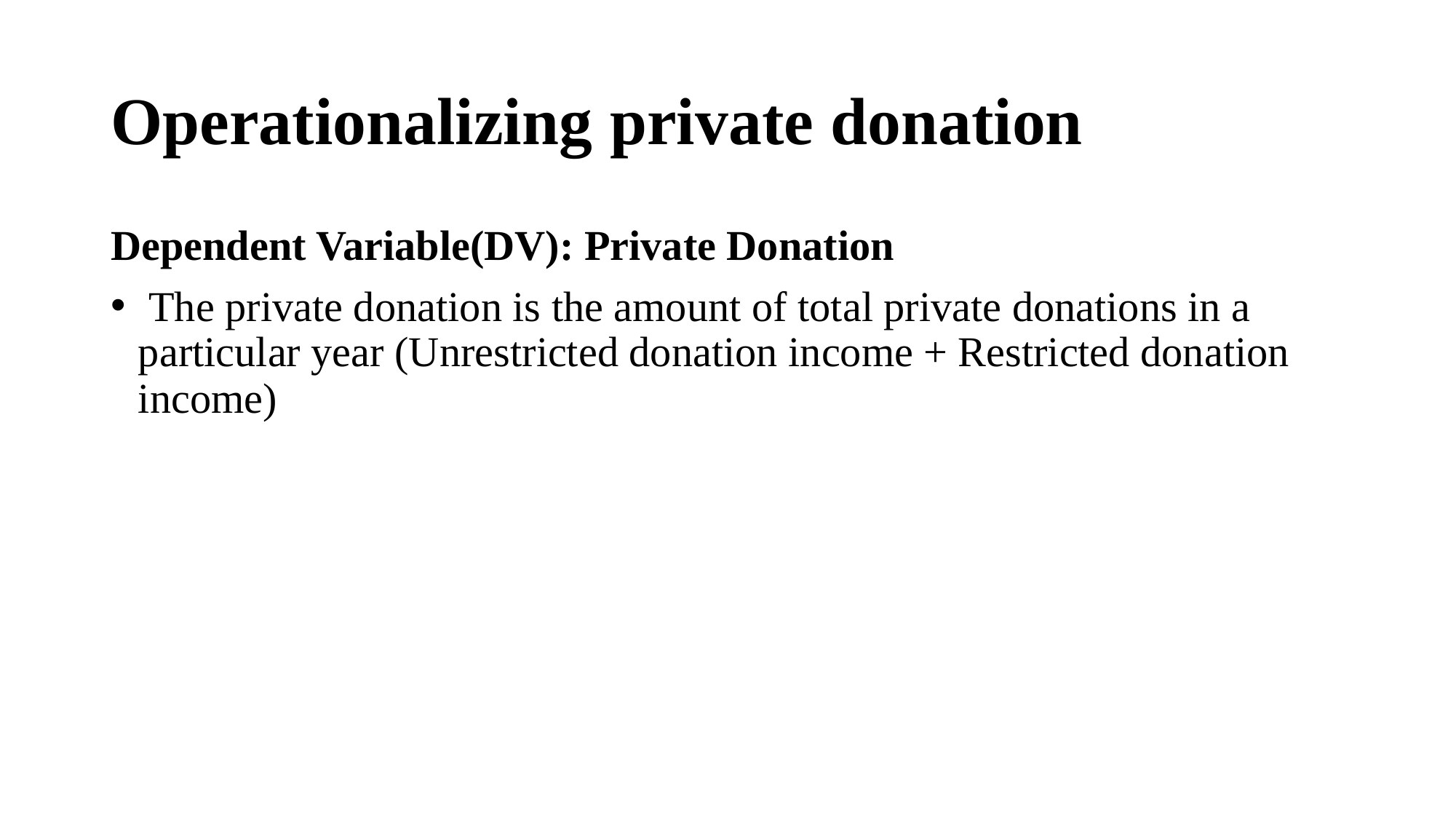

# Operationalizing private donation
Dependent Variable(DV): Private Donation
 The private donation is the amount of total private donations in a particular year (Unrestricted donation income + Restricted donation income)